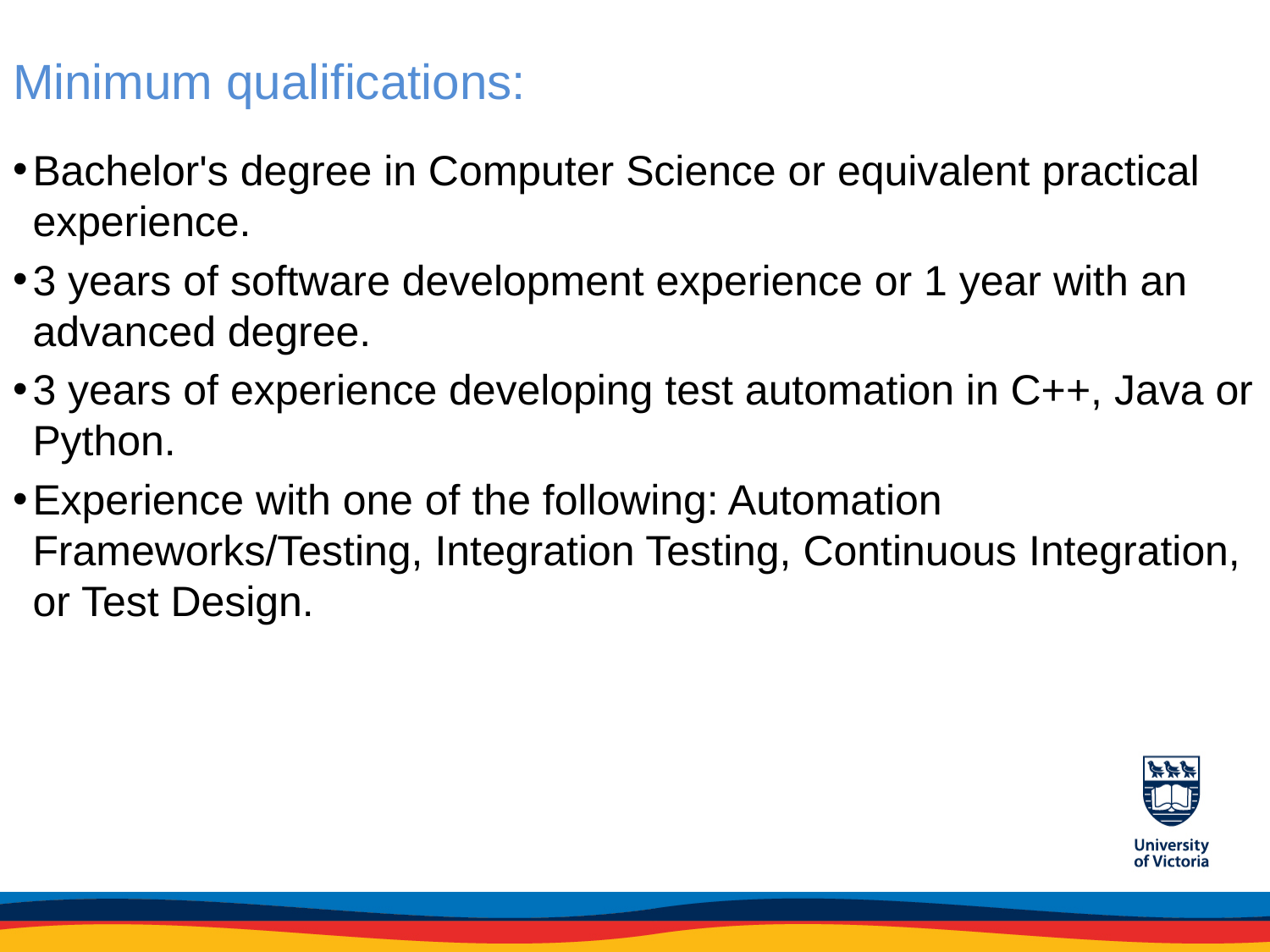

# Minimum qualifications:
Bachelor's degree in Computer Science or equivalent practical experience.
3 years of software development experience or 1 year with an advanced degree.
3 years of experience developing test automation in C++, Java or Python.
Experience with one of the following: Automation Frameworks/Testing, Integration Testing, Continuous Integration, or Test Design.